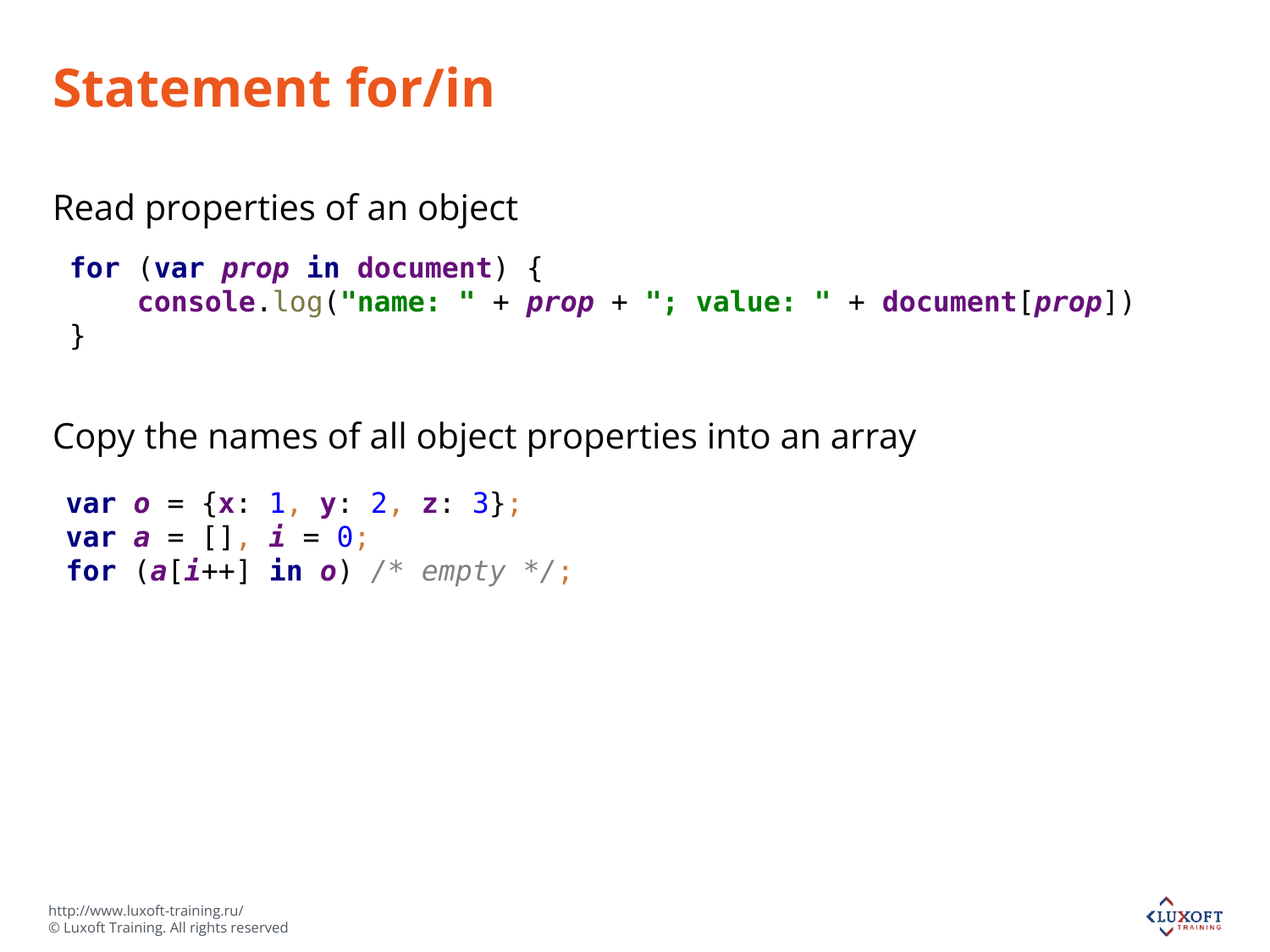

# Statement for/in
Read properties of an object

Copy the names of all object properties into an array

for (var prop in document) {
    console.log("name: " + prop + "; value: " + document[prop])
}
var o = {x: 1, y: 2, z: 3};
var a = [], i = 0;
for (a[i++] in o) /* empty */;